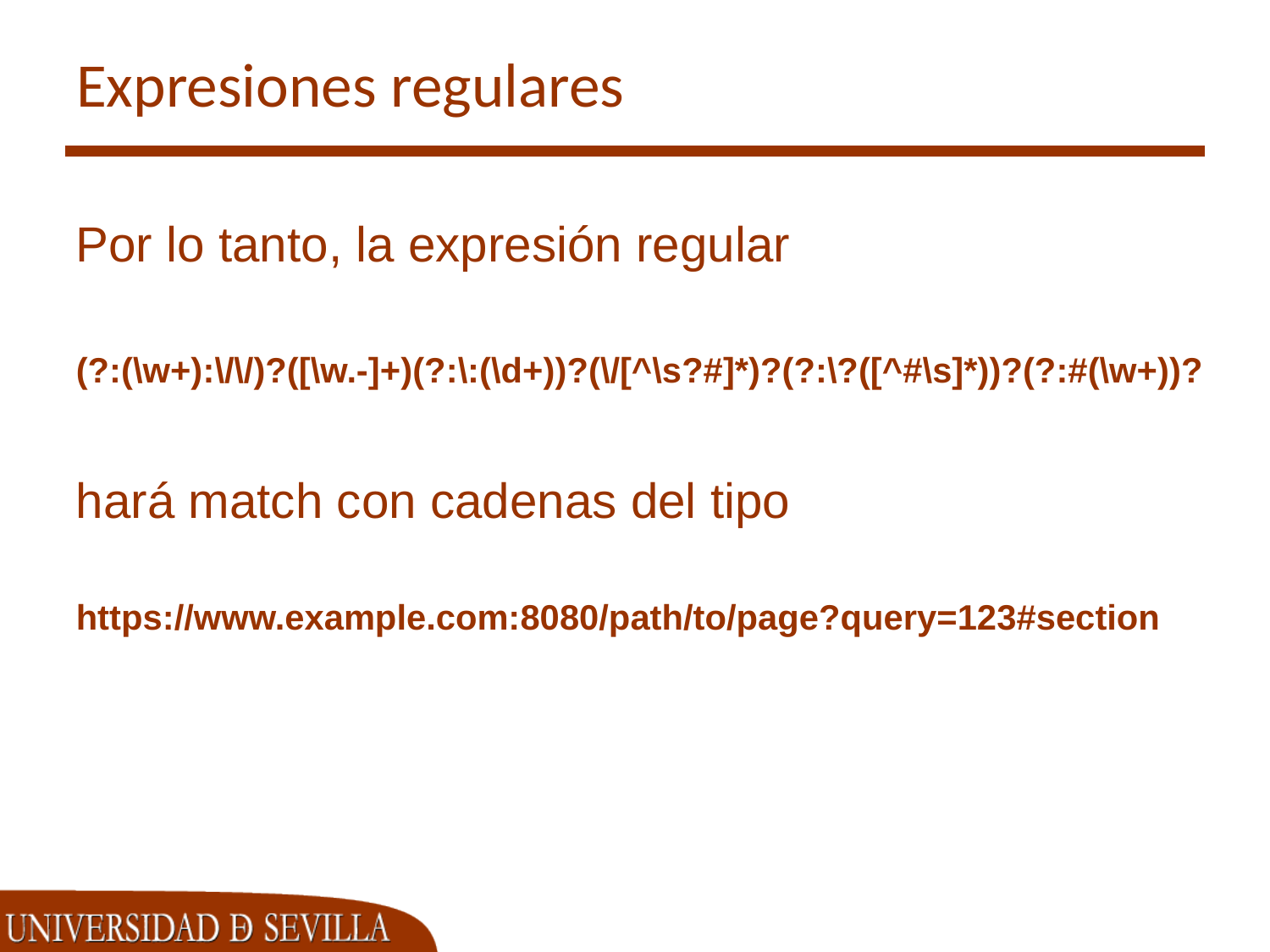

# Expresiones regulares
Por lo tanto, la expresión regular

(?:(\w+):\/\/)?([\w.-]+)(?:\:(\d+))?(\/[^\s?#]*)?(?:\?([^#\s]*))?(?:#(\w+))?

hará match con cadenas del tipo
https://www.example.com:8080/path/to/page?query=123#section